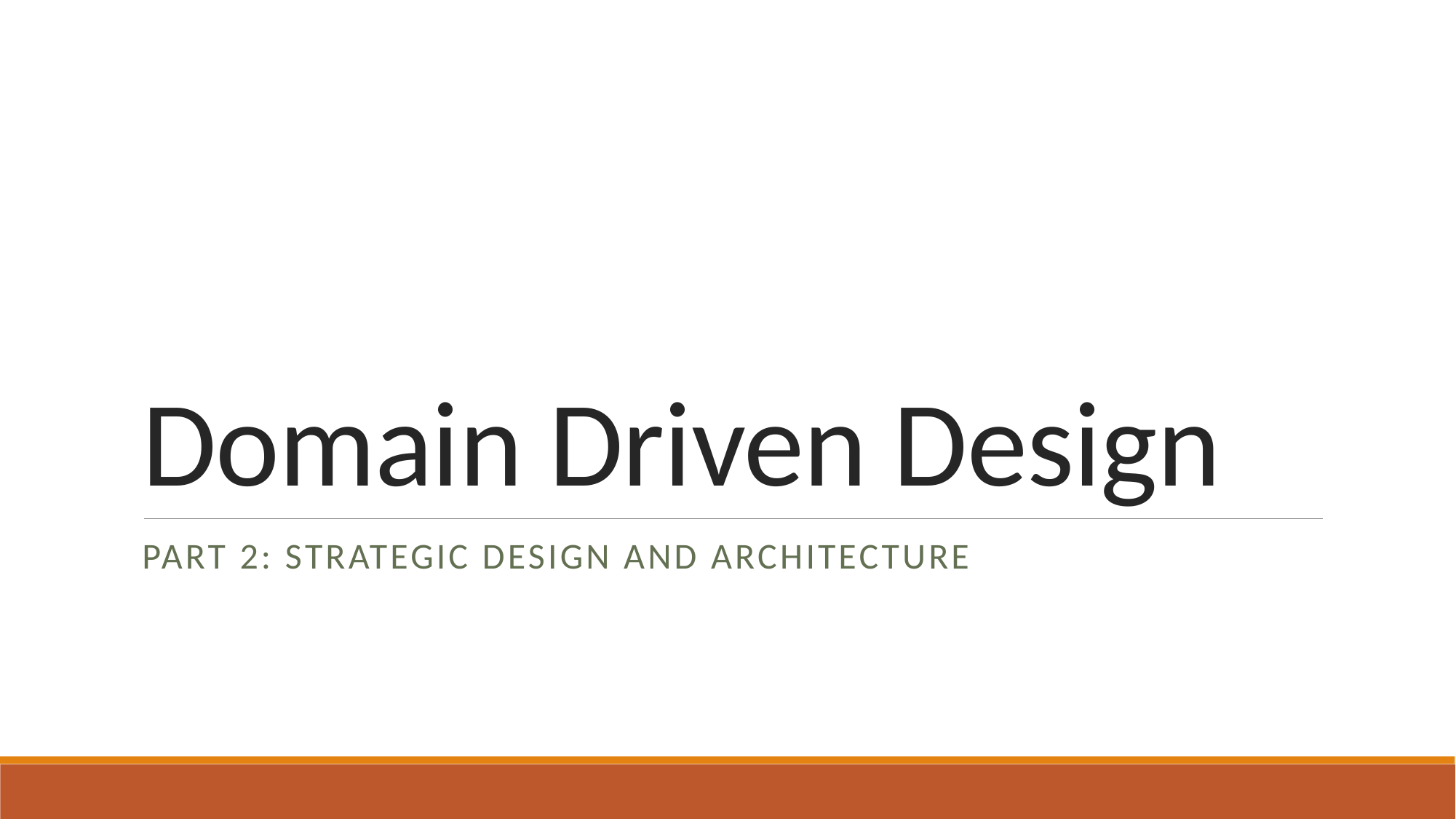

# Domain Driven Design
Part 2: Strategic Design and Architecture